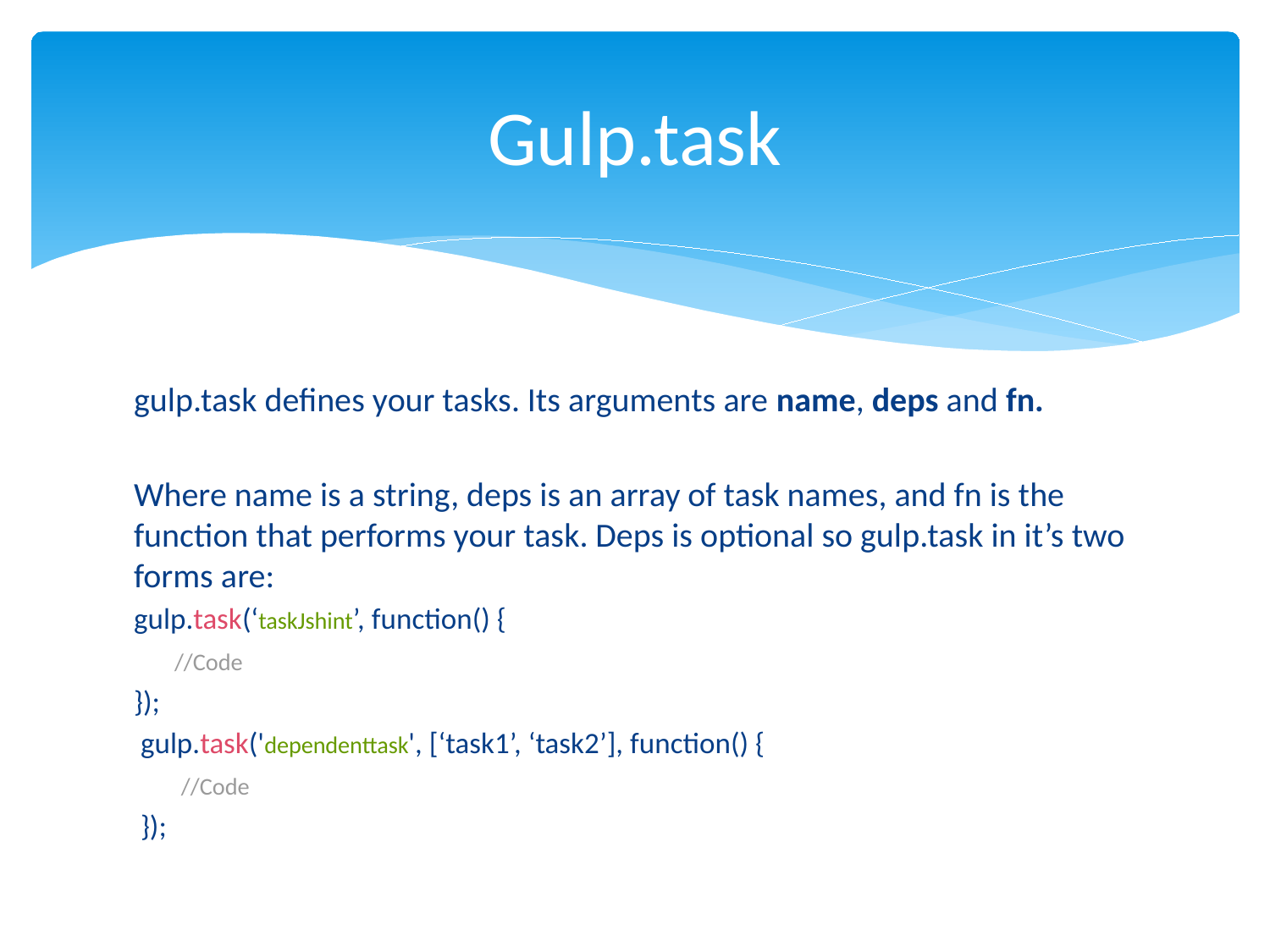

# Gulp.task
gulp.task defines your tasks. Its arguments are name, deps and fn.

Where name is a string, deps is an array of task names, and fn is the function that performs your task. Deps is optional so gulp.task in it’s two forms are:
gulp.task(‘taskJshint’, function() {
      //Code
});
 gulp.task('dependenttask', [‘task1’, ‘task2’], function() {
       //Code
 });